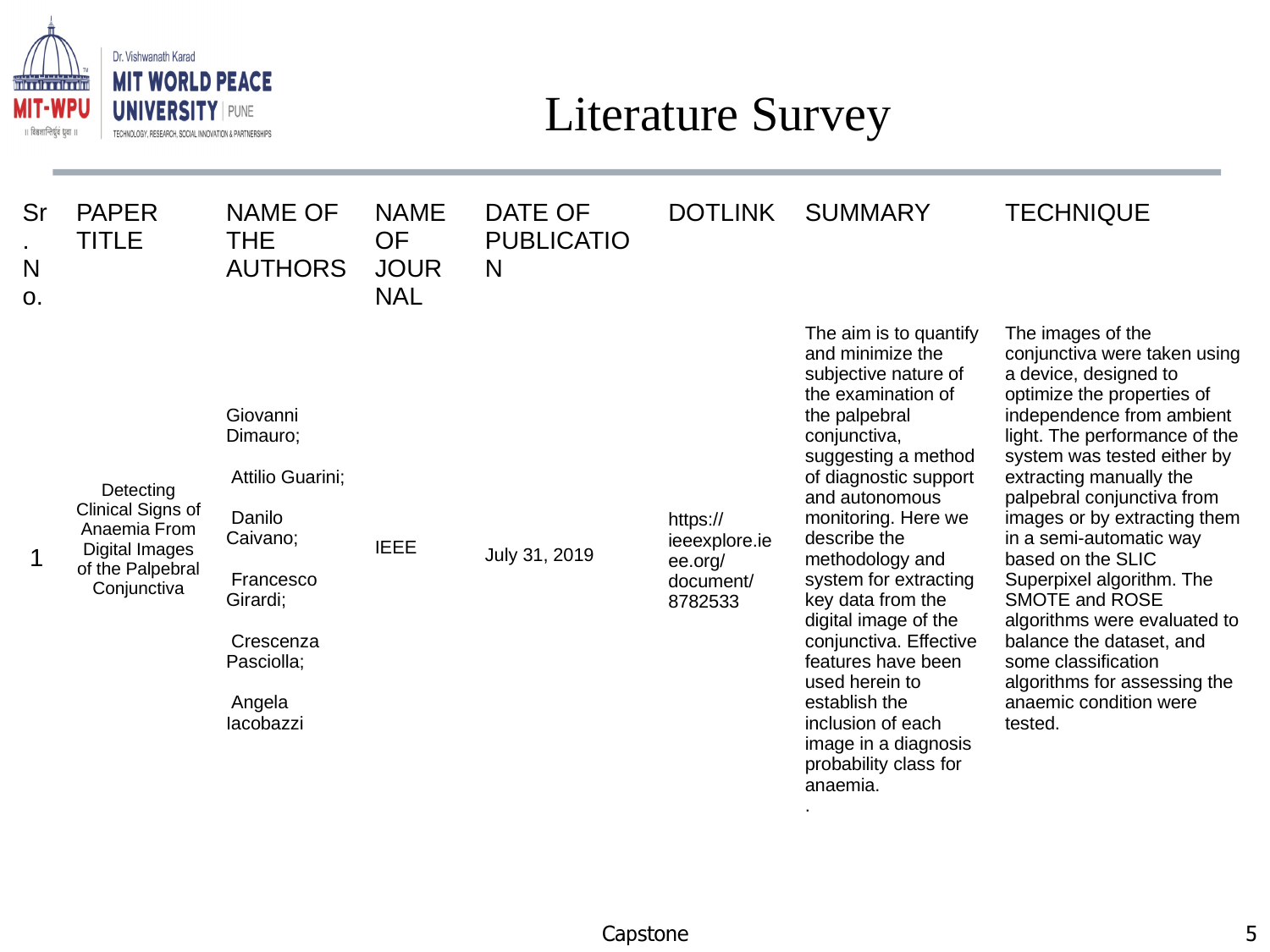

# Literature Survey
| Sr. No. | PAPER TITLE | NAME OF THE AUTHORS | NAME OF JOURNAL | DATE OF PUBLICATION | DOTLINK | SUMMARY | TECHNIQUE |
| --- | --- | --- | --- | --- | --- | --- | --- |
| 1 | Detecting Clinical Signs of Anaemia From Digital Images of the Palpebral Conjunctiva | Giovanni Dimauro; Attilio Guarini; Danilo Caivano; Francesco Girardi; Crescenza Pasciolla; Angela Iacobazzi | IEEE | July 31, 2019 | https://ieeexplore.ieee.org/document/8782533 | The aim is to quantify and minimize the subjective nature of the examination of the palpebral conjunctiva, suggesting a method of diagnostic support and autonomous monitoring. Here we describe the methodology and system for extracting key data from the digital image of the conjunctiva. Effective features have been used herein to establish the inclusion of each image in a diagnosis probability class for anaemia. . | The images of the conjunctiva were taken using a device, designed to optimize the properties of independence from ambient light. The performance of the system was tested either by extracting manually the palpebral conjunctiva from images or by extracting them in a semi-automatic way based on the SLIC Superpixel algorithm. The SMOTE and ROSE algorithms were evaluated to balance the dataset, and some classification algorithms for assessing the anaemic condition were tested. |

Capstone
5